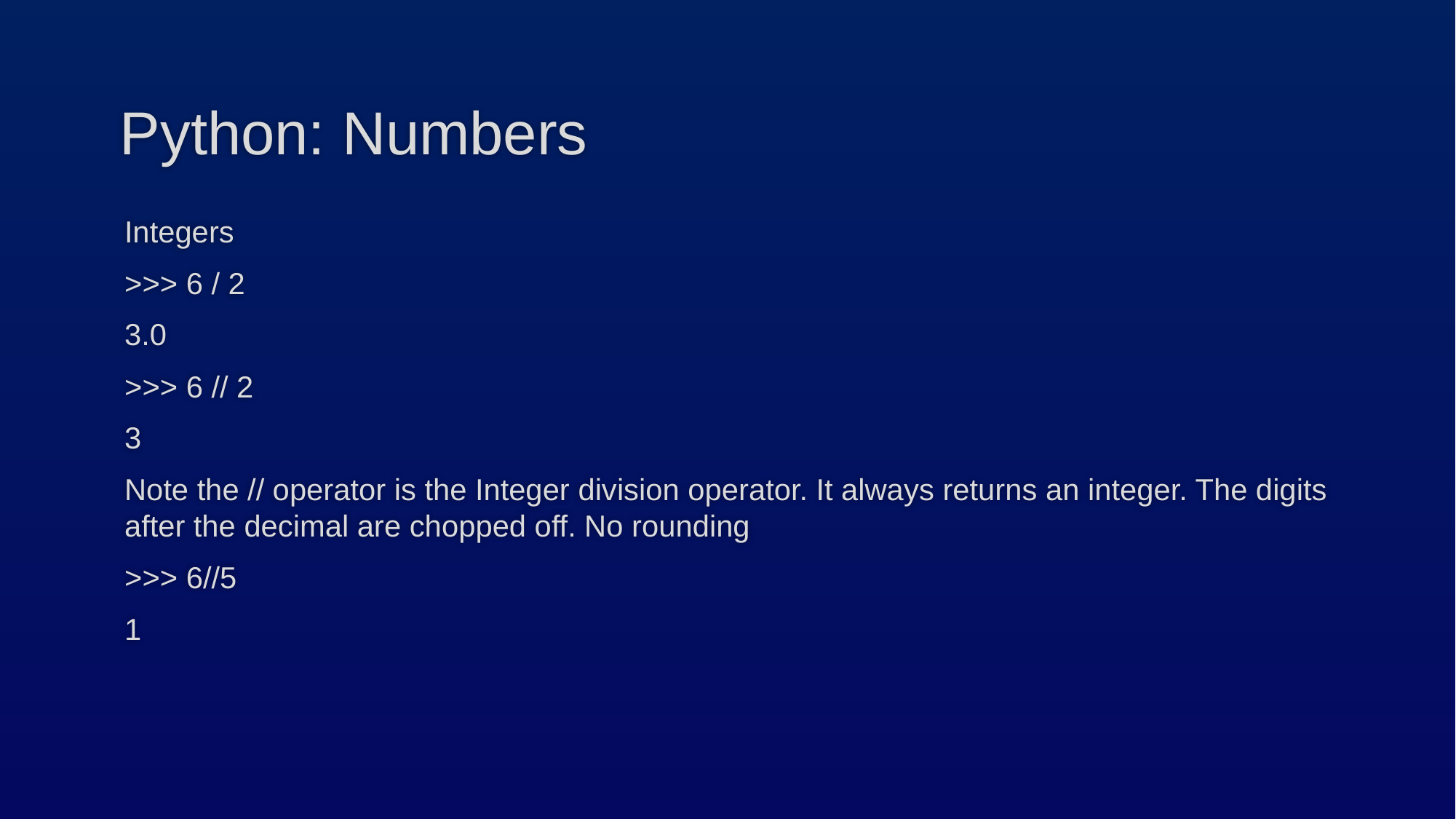

# Python: Numbers
Integers
>>> 6 / 2
3.0
>>> 6 // 2
3
Note the // operator is the Integer division operator. It always returns an integer. The digits after the decimal are chopped off. No rounding
>>> 6//5
1